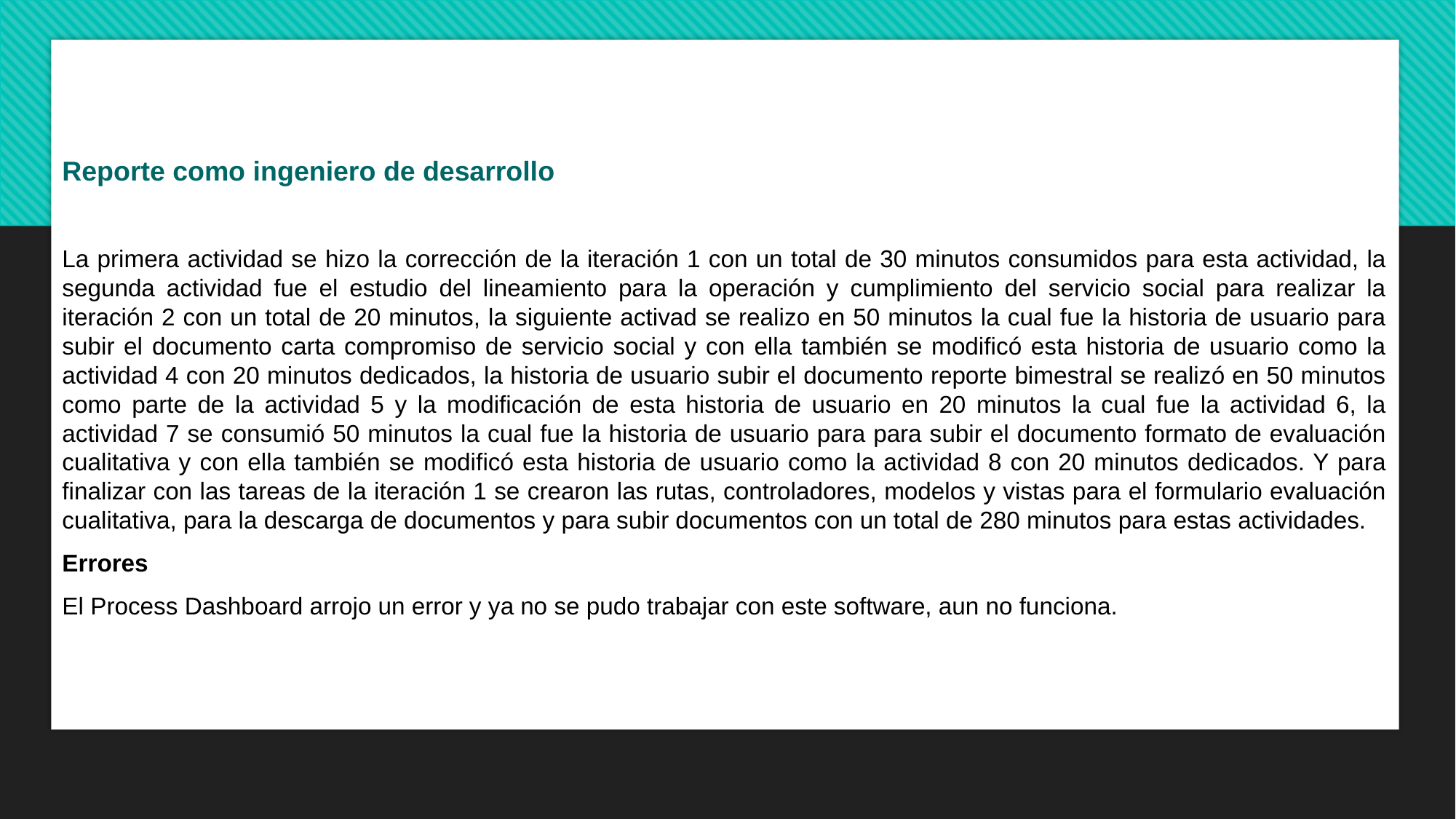

Reporte como ingeniero de desarrollo

La primera actividad se hizo la corrección de la iteración 1 con un total de 30 minutos consumidos para esta actividad, la segunda actividad fue el estudio del lineamiento para la operación y cumplimiento del servicio social para realizar la iteración 2 con un total de 20 minutos, la siguiente activad se realizo en 50 minutos la cual fue la historia de usuario para subir el documento carta compromiso de servicio social y con ella también se modificó esta historia de usuario como la actividad 4 con 20 minutos dedicados, la historia de usuario subir el documento reporte bimestral se realizó en 50 minutos como parte de la actividad 5 y la modificación de esta historia de usuario en 20 minutos la cual fue la actividad 6, la actividad 7 se consumió 50 minutos la cual fue la historia de usuario para para subir el documento formato de evaluación cualitativa y con ella también se modificó esta historia de usuario como la actividad 8 con 20 minutos dedicados. Y para finalizar con las tareas de la iteración 1 se crearon las rutas, controladores, modelos y vistas para el formulario evaluación cualitativa, para la descarga de documentos y para subir documentos con un total de 280 minutos para estas actividades.
Errores
El Process Dashboard arrojo un error y ya no se pudo trabajar con este software, aun no funciona.